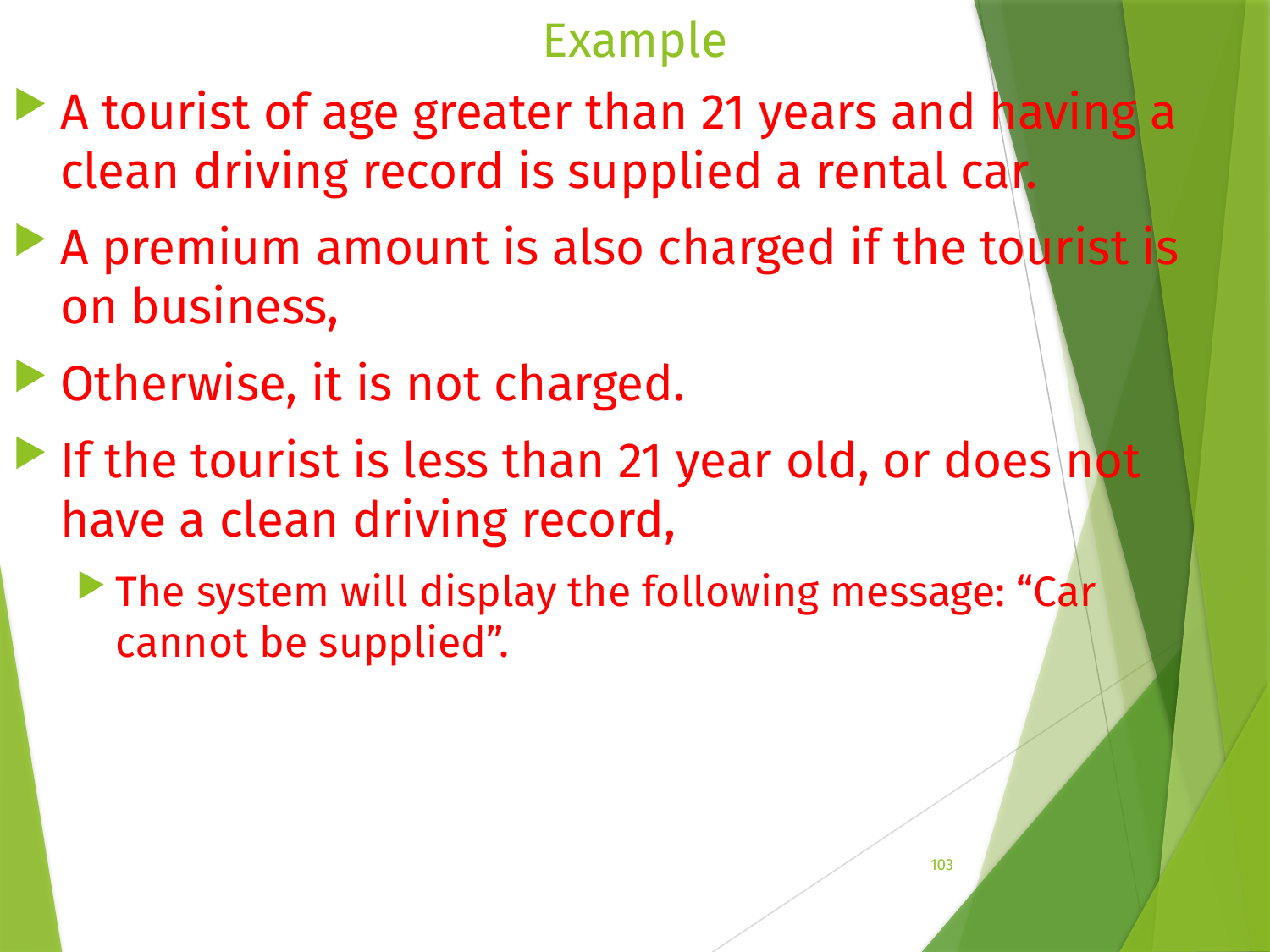

# Example
A tourist of age greater than 21 years and having a clean driving record is supplied a rental car.
A premium amount is also charged if the tourist is on business,
Otherwise, it is not charged.
If the tourist is less than 21 year old, or does not have a clean driving record,
The system will display the following message: “Car cannot be supplied”.

103